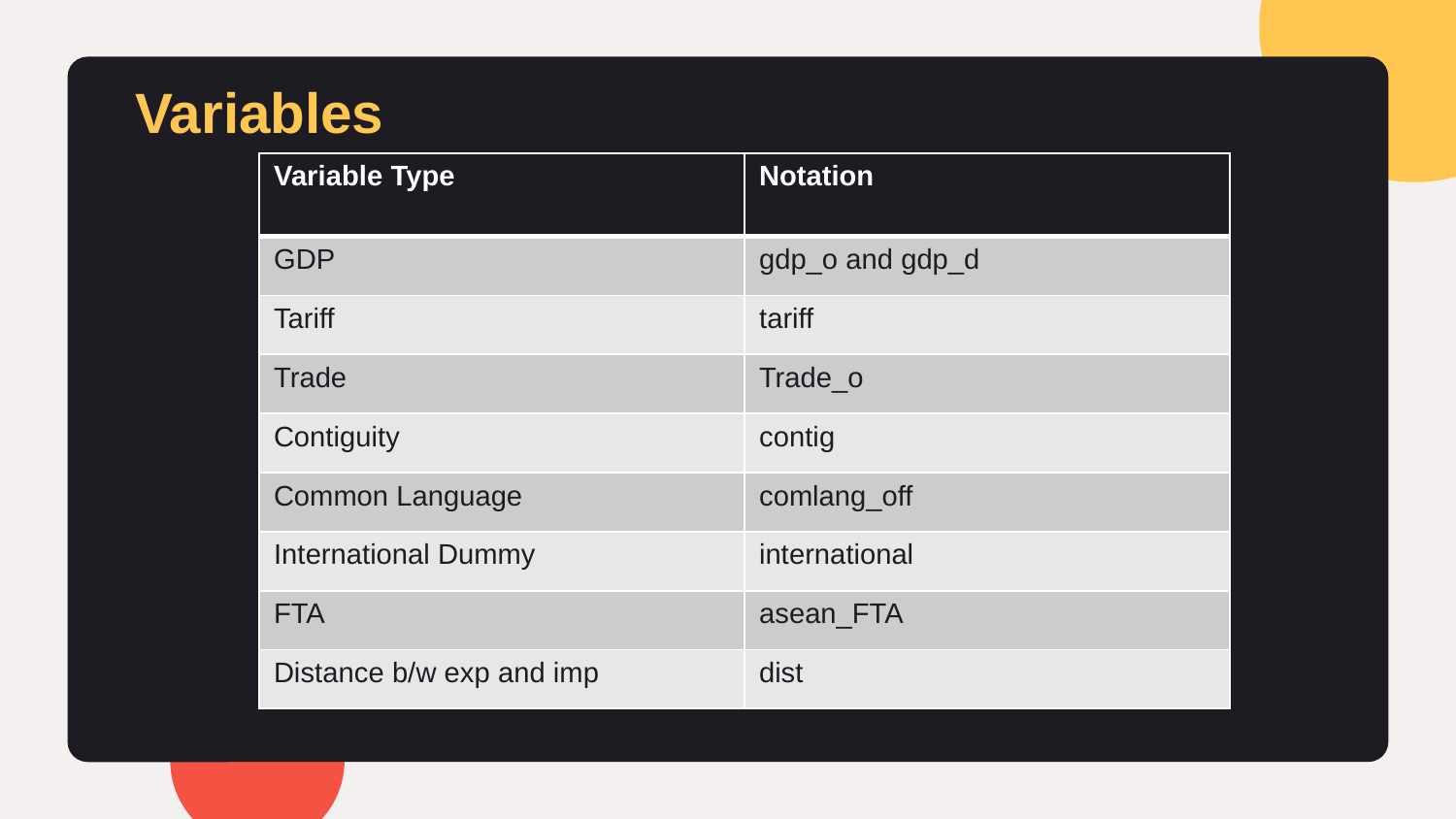

Variables
| Variable Type | Notation |
| --- | --- |
| GDP | gdp\_o and gdp\_d |
| Tariff | tariff |
| Trade | Trade\_o |
| Contiguity | contig |
| Common Language | comlang\_off |
| International Dummy | international |
| FTA | asean\_FTA |
| Distance b/w exp and imp | dist |